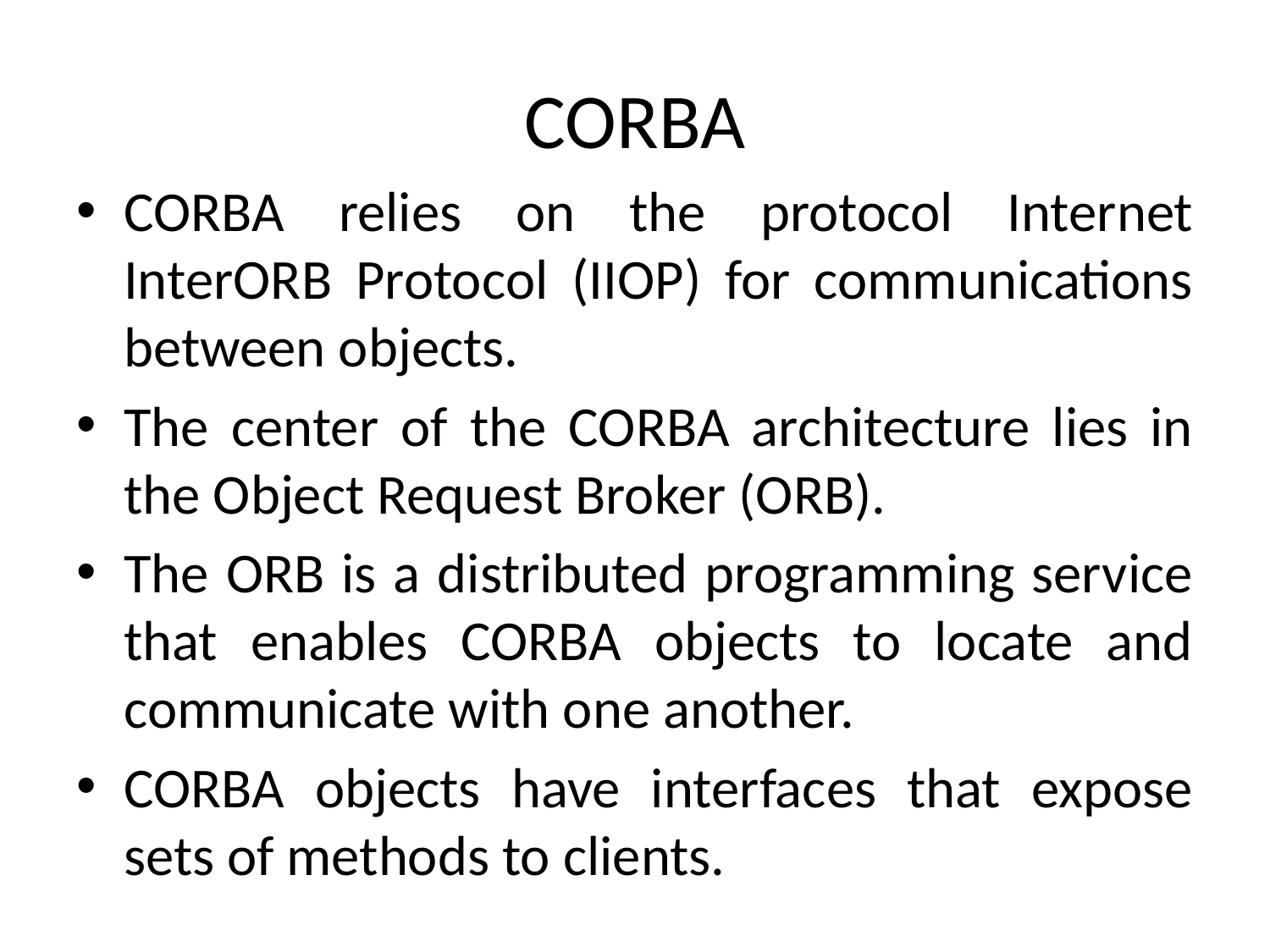

# CORBA
CORBA relies on the protocol Internet InterORB Protocol (IIOP) for communications between objects.
The center of the CORBA architecture lies in the Object Request Broker (ORB).
The ORB is a distributed programming service that enables CORBA objects to locate and communicate with one another.
CORBA objects have interfaces that expose sets of methods to clients.